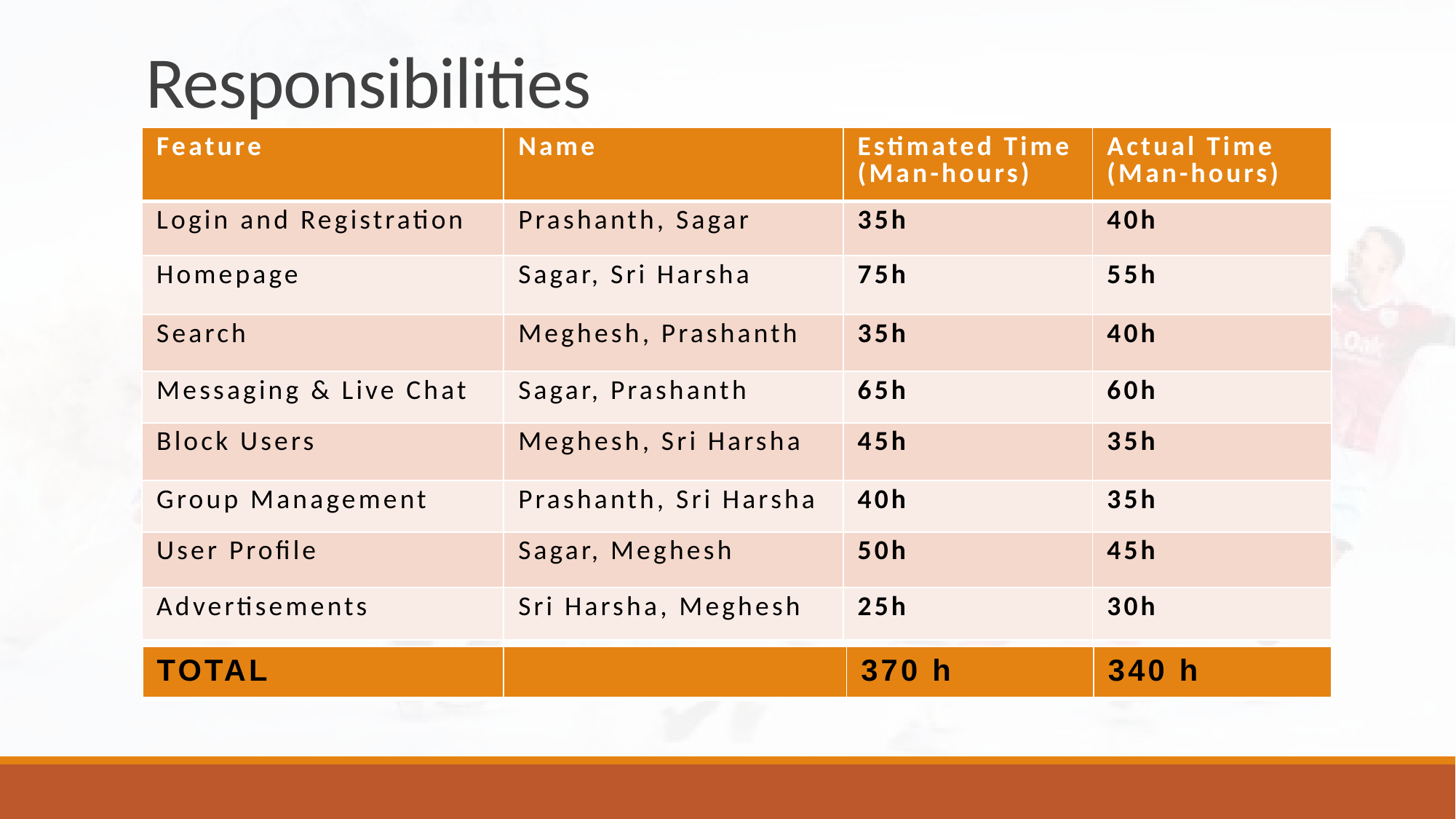

# Responsibilities
| Feature | Name | Estimated Time (Man-hours) | Actual Time (Man-hours) |
| --- | --- | --- | --- |
| Login and Registration | Prashanth, Sagar | 35h | 40h |
| Homepage | Sagar, Sri Harsha | 75h | 55h |
| Search | Meghesh, Prashanth | 35h | 40h |
| Messaging & Live Chat | Sagar, Prashanth | 65h | 60h |
| Block Users | Meghesh, Sri Harsha | 45h | 35h |
| Group Management | Prashanth, Sri Harsha | 40h | 35h |
| User Profile | Sagar, Meghesh | 50h | 45h |
| Advertisements | Sri Harsha, Meghesh | 25h | 30h |
| TOTAL |  | 370 h | 340 h |
| --- | --- | --- | --- |